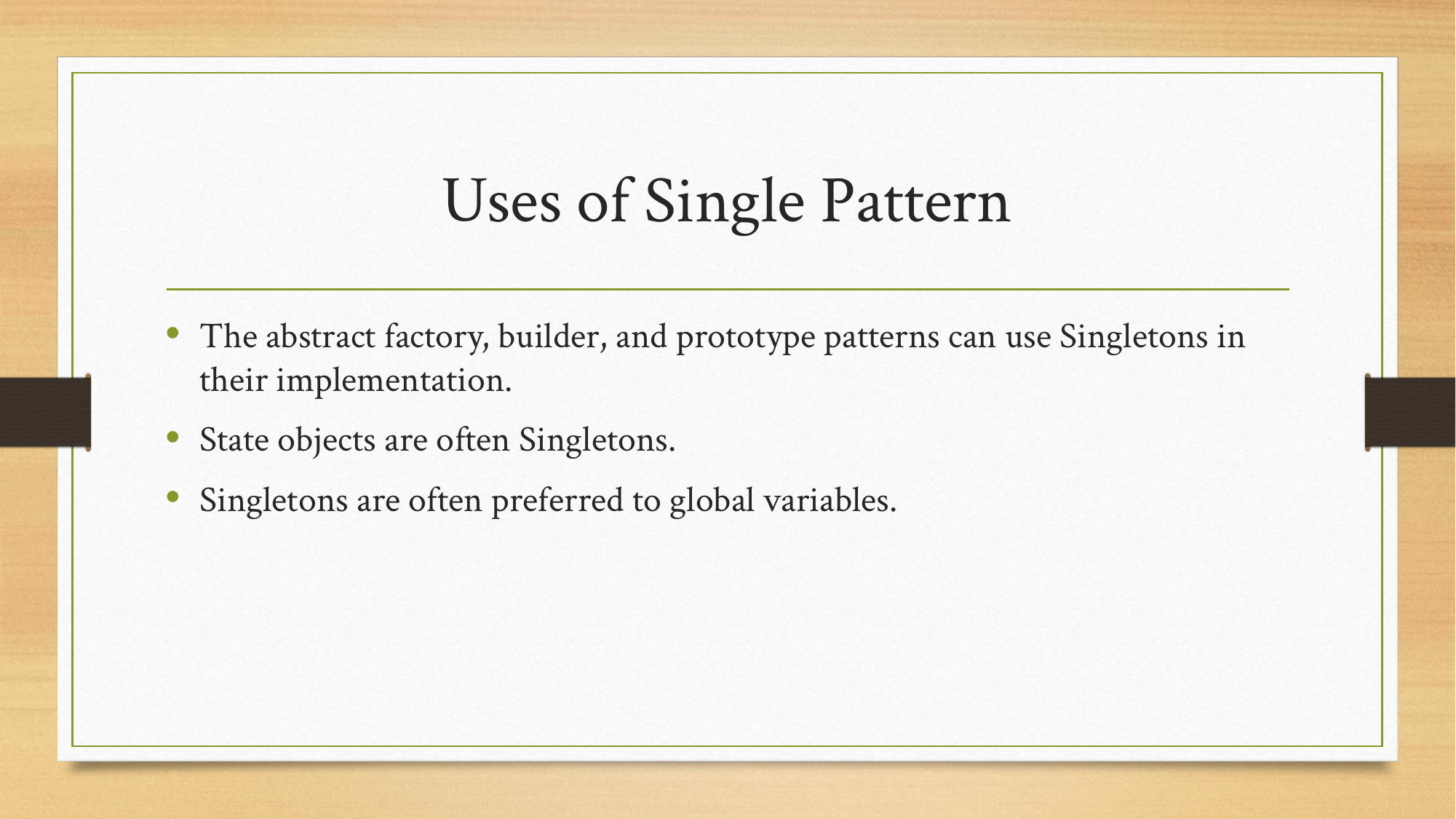

# Uses of Single Pattern
The abstract factory, builder, and prototype patterns can use Singletons in their implementation.
State objects are often Singletons.
Singletons are often preferred to global variables.